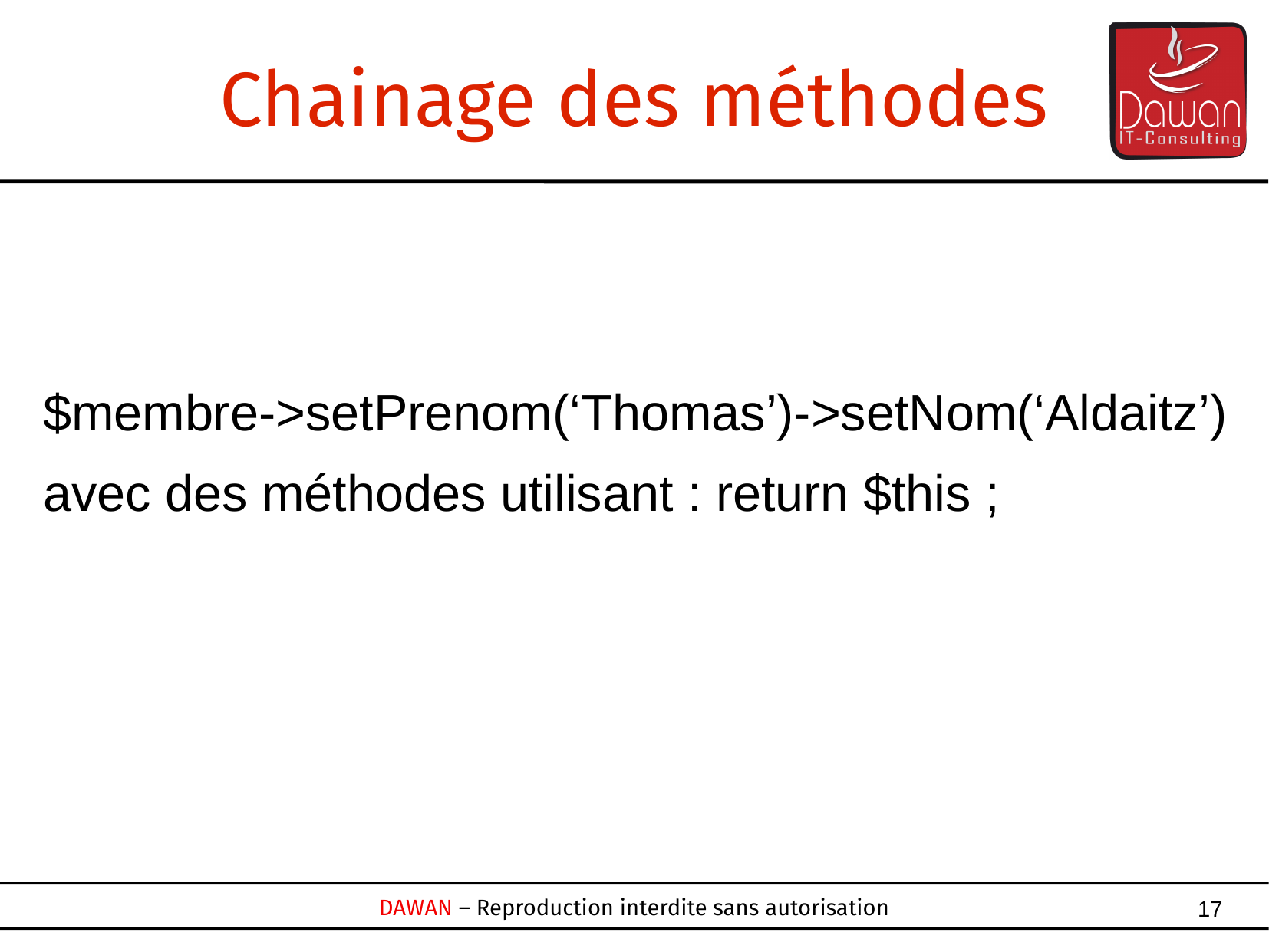

Chainage des méthodes
$membre->setPrenom(‘Thomas’)->setNom(‘Aldaitz’)
avec des méthodes utilisant : return $this ;

17